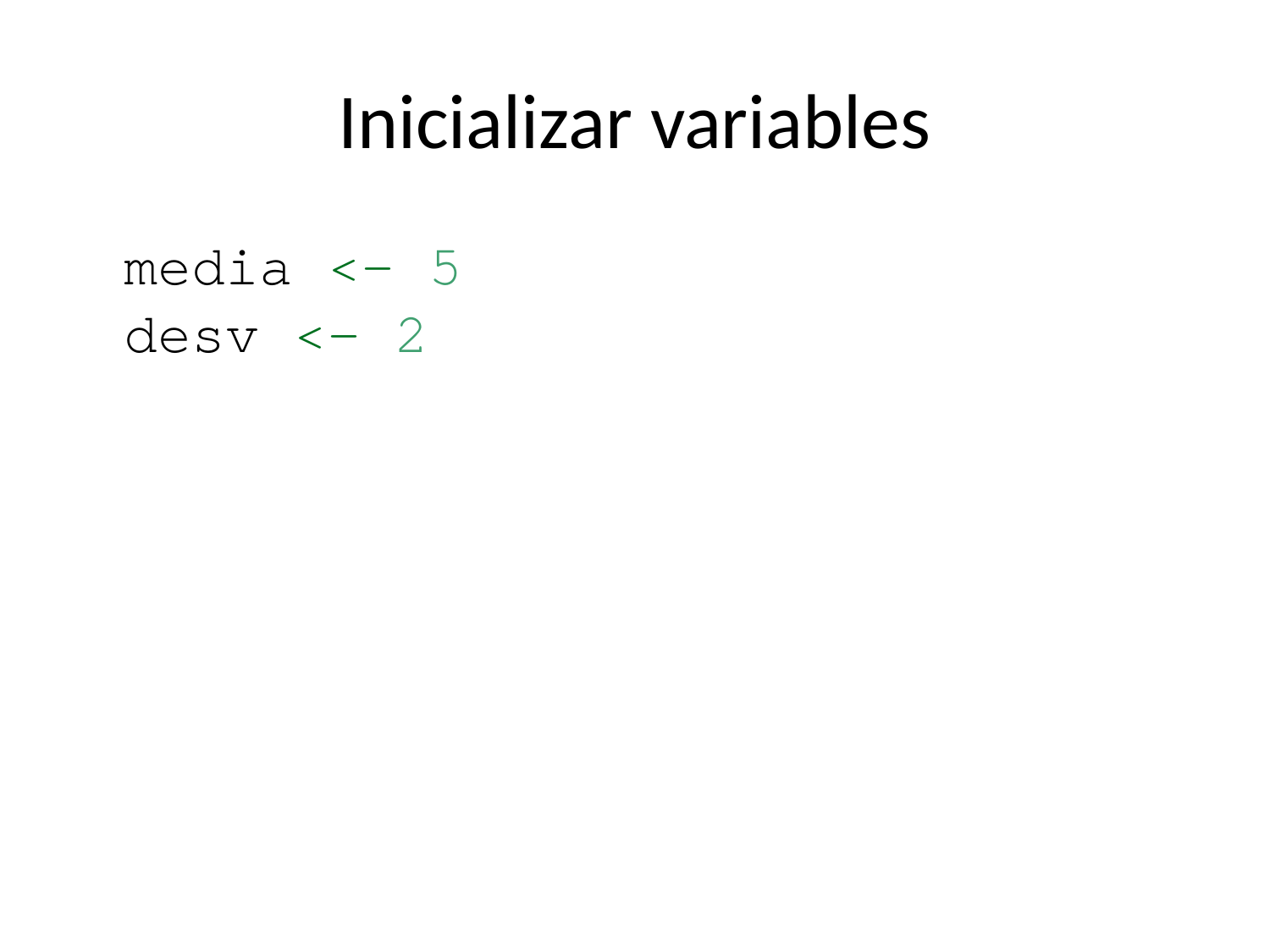

# Inicializar variables
media <- 5
desv <- 2